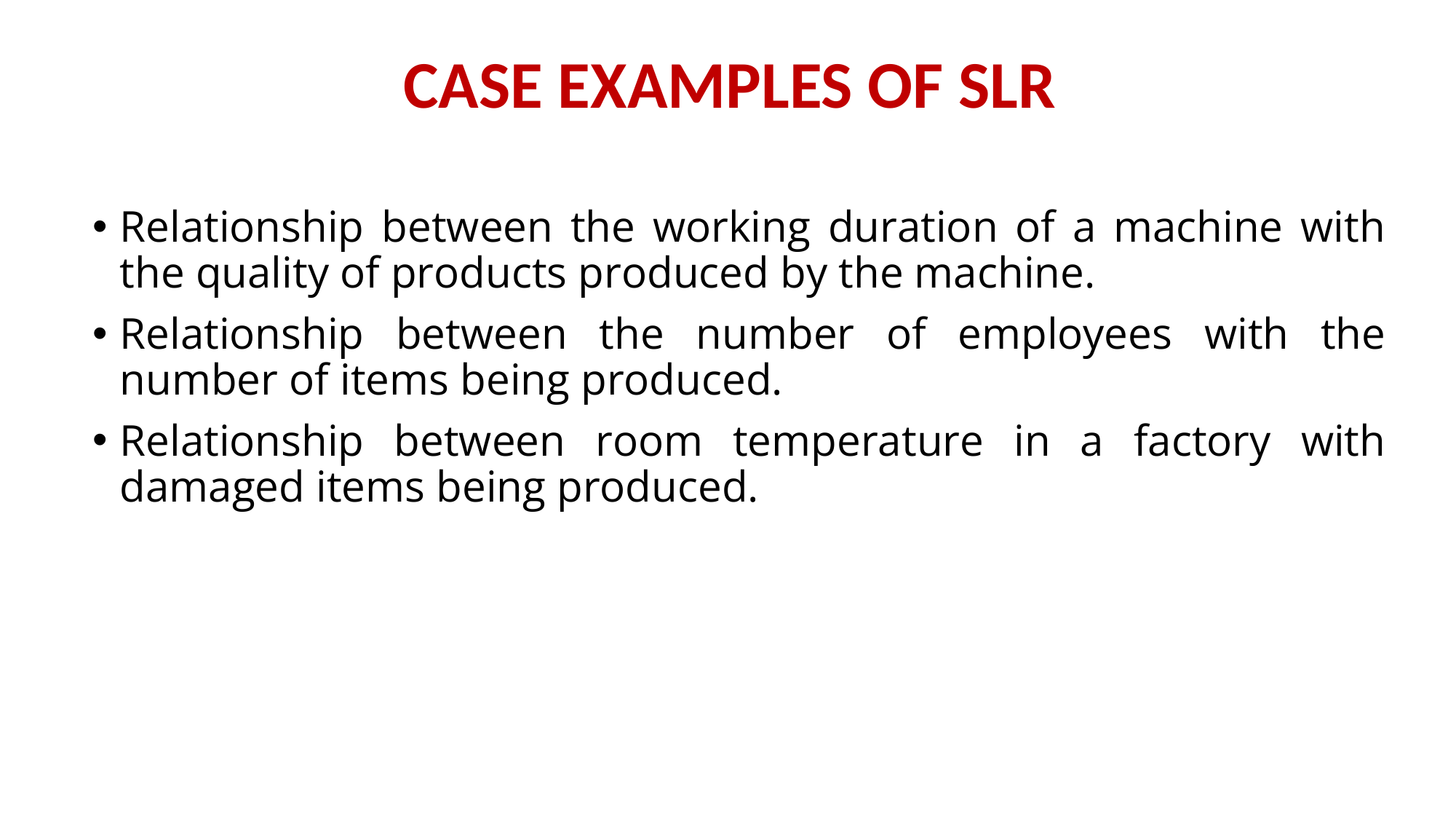

CASE EXAMPLES OF SLR
Relationship between the working duration of a machine with the quality of products produced by the machine.
Relationship between the number of employees with the number of items being produced.
Relationship between room temperature in a factory with damaged items being produced.